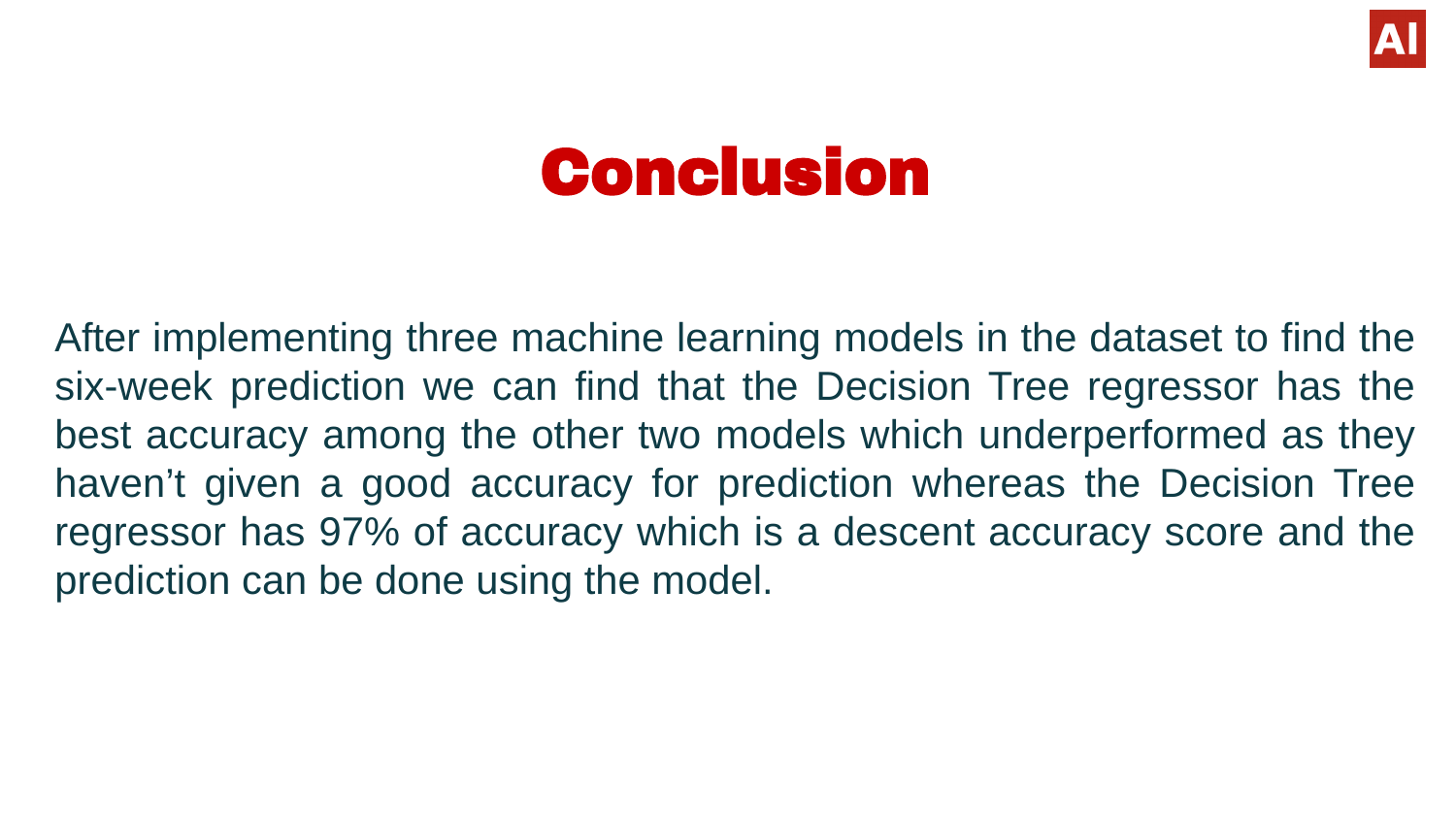

Conclusion
After implementing three machine learning models in the dataset to find the six-week prediction we can find that the Decision Tree regressor has the best accuracy among the other two models which underperformed as they haven’t given a good accuracy for prediction whereas the Decision Tree regressor has 97% of accuracy which is a descent accuracy score and the prediction can be done using the model.